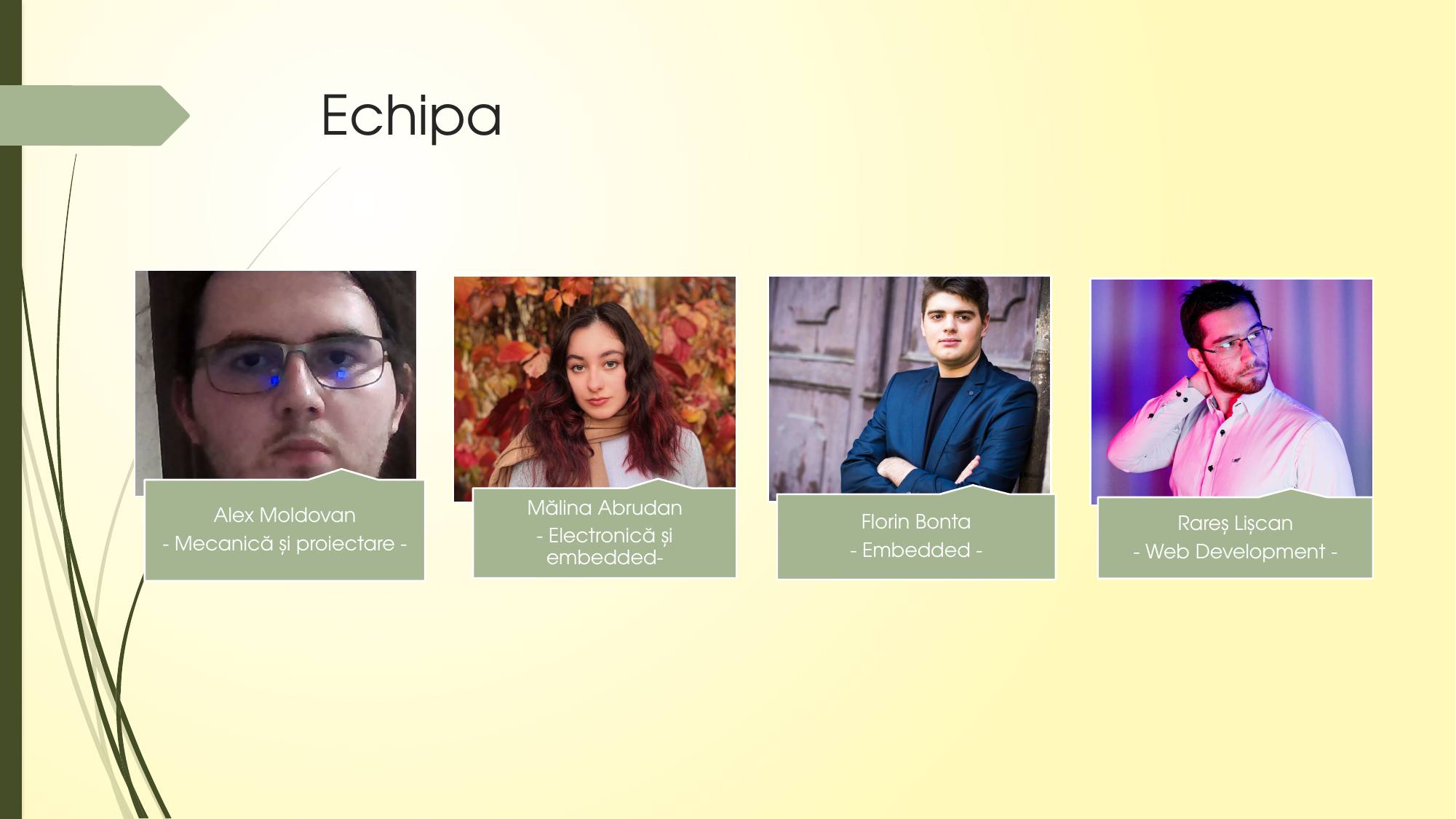

# Echipa
Alex Moldovan
- Mecanică și proiectare -
Mălina Abrudan
- Electronică și embedded-
Florin Bonta
- Embedded -
Rareș Lișcan
- Web Development -